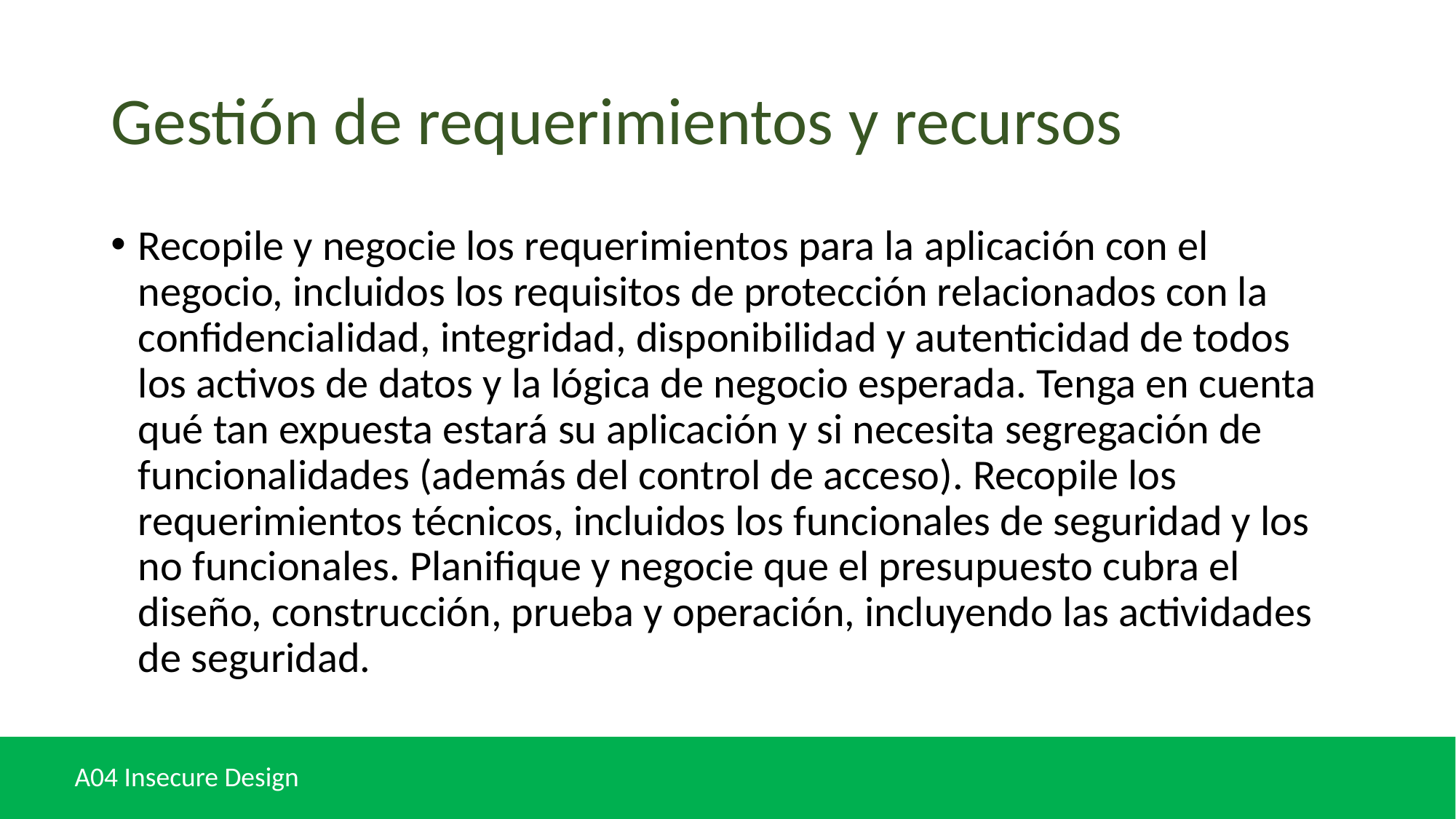

# Gestión de requerimientos y recursos
Recopile y negocie los requerimientos para la aplicación con el negocio, incluidos los requisitos de protección relacionados con la confidencialidad, integridad, disponibilidad y autenticidad de todos los activos de datos y la lógica de negocio esperada. Tenga en cuenta qué tan expuesta estará su aplicación y si necesita segregación de funcionalidades (además del control de acceso). Recopile los requerimientos técnicos, incluidos los funcionales de seguridad y los no funcionales. Planifique y negocie que el presupuesto cubra el diseño, construcción, prueba y operación, incluyendo las actividades de seguridad.